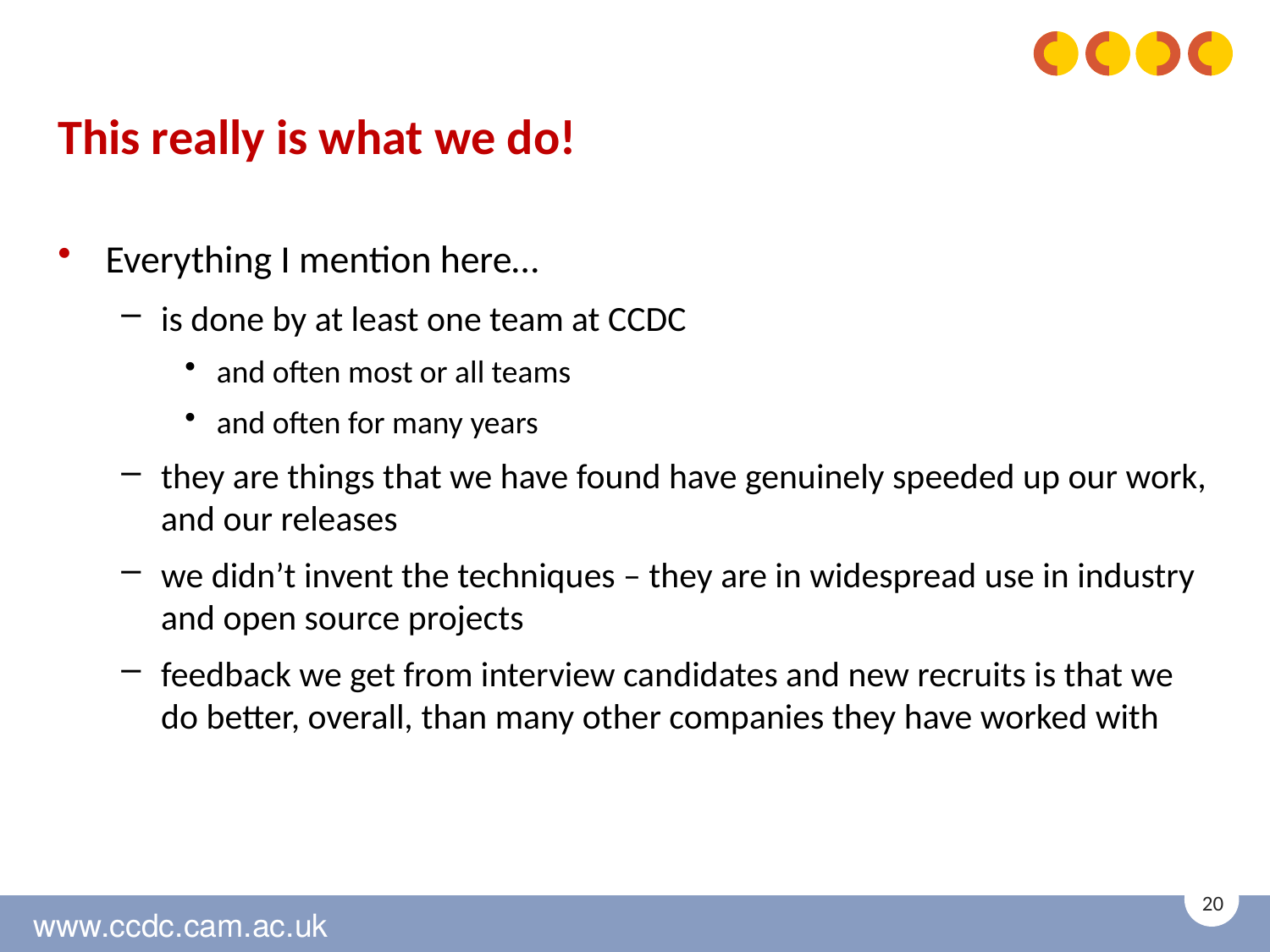

# This really is what we do!
Everything I mention here…
is done by at least one team at CCDC
and often most or all teams
and often for many years
they are things that we have found have genuinely speeded up our work, and our releases
we didn’t invent the techniques – they are in widespread use in industry and open source projects
feedback we get from interview candidates and new recruits is that we do better, overall, than many other companies they have worked with